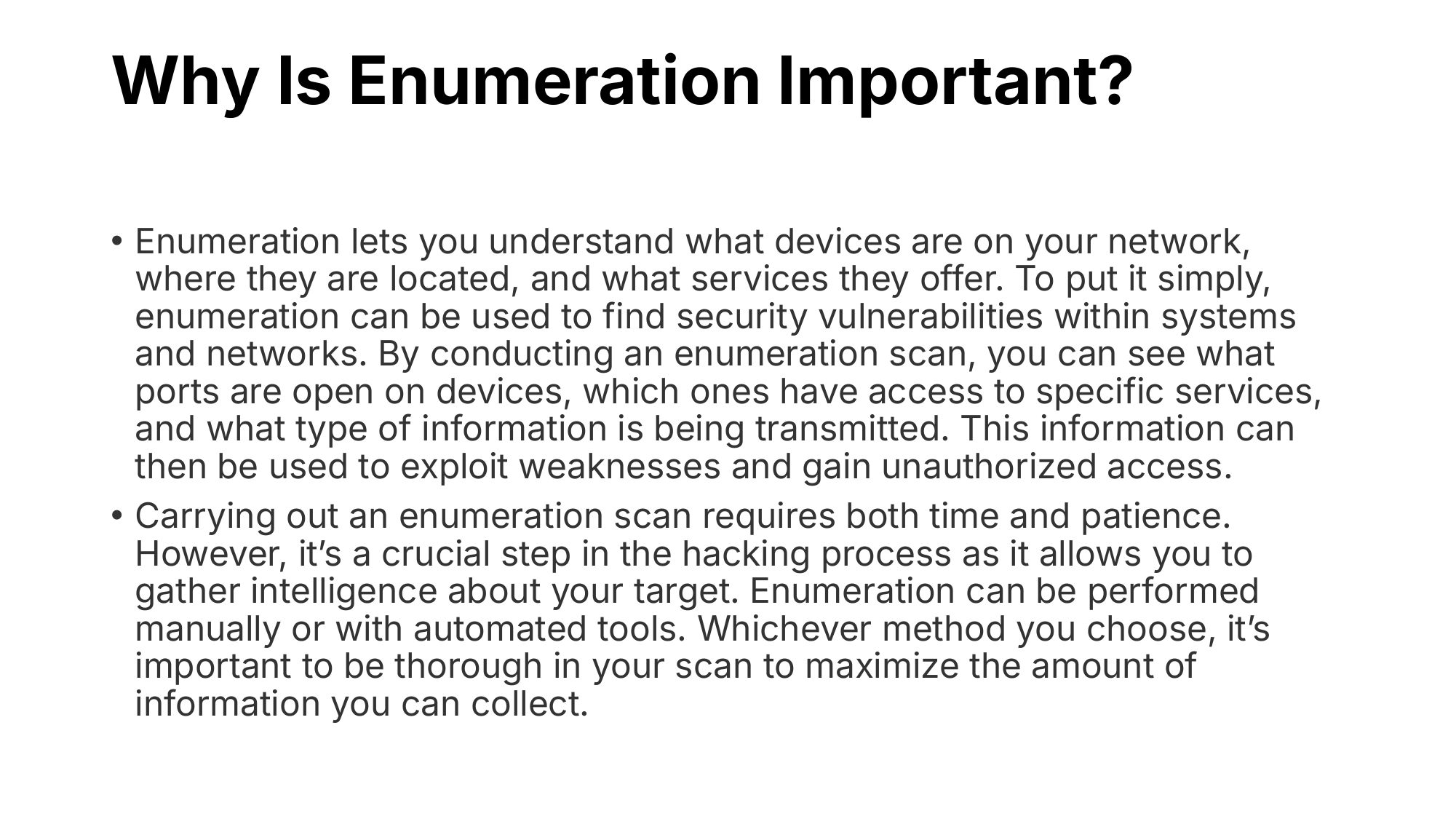

# Why Is Enumeration Important?
Enumeration lets you understand what devices are on your network, where they are located, and what services they offer. To put it simply, enumeration can be used to find security vulnerabilities within systems and networks. By conducting an enumeration scan, you can see what ports are open on devices, which ones have access to specific services, and what type of information is being transmitted. This information can then be used to exploit weaknesses and gain unauthorized access.
Carrying out an enumeration scan requires both time and patience. However, it’s a crucial step in the hacking process as it allows you to gather intelligence about your target. Enumeration can be performed manually or with automated tools. Whichever method you choose, it’s important to be thorough in your scan to maximize the amount of information you can collect.